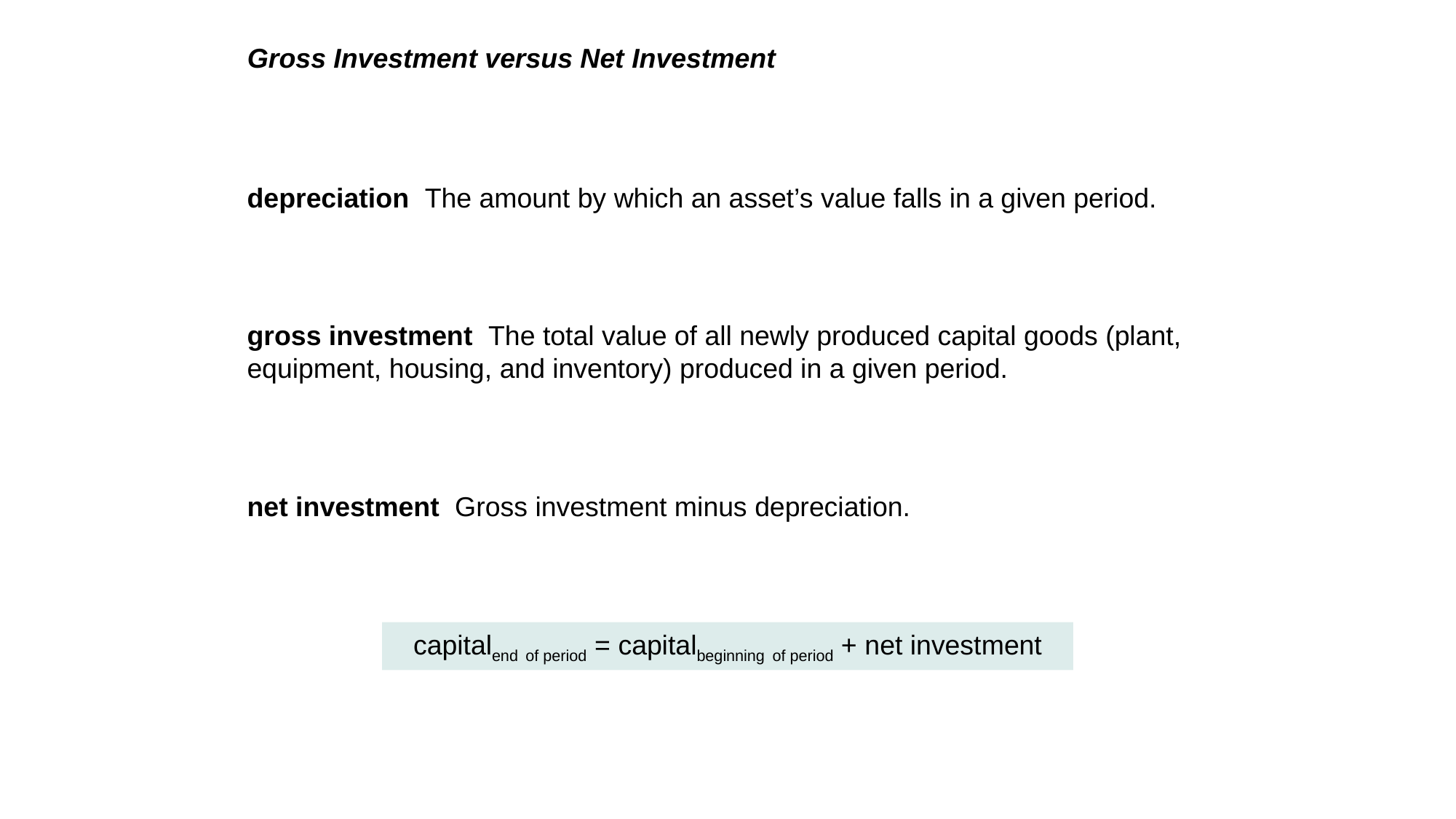

Gross Investment versus Net Investment
depreciation  The amount by which an asset’s value falls in a given period.
gross investment  The total value of all newly produced capital goods (plant, equipment, housing, and inventory) produced in a given period.
net investment  Gross investment minus depreciation.
capitalend of period = capitalbeginning of period + net investment